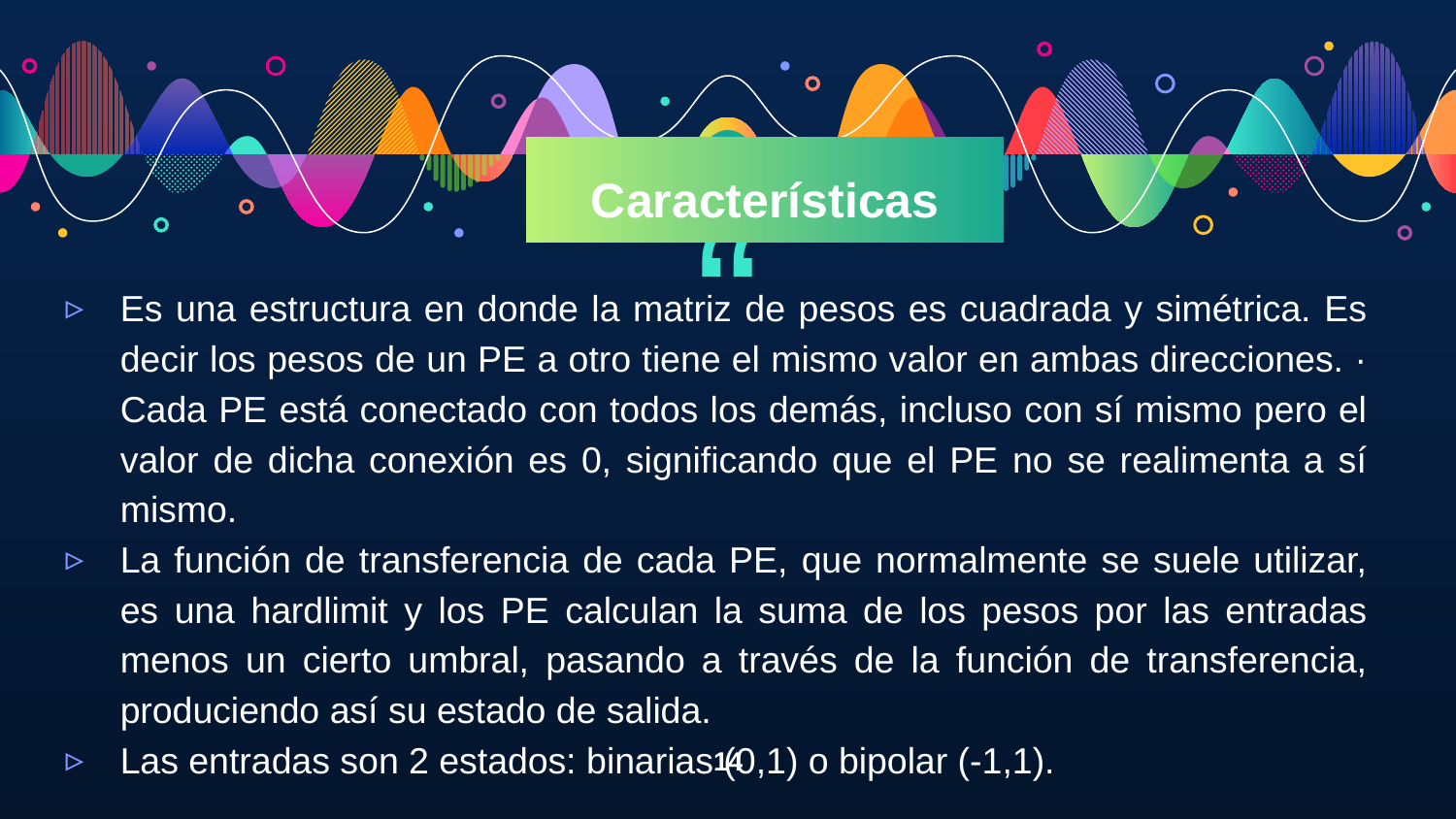

Características
Es una estructura en donde la matriz de pesos es cuadrada y simétrica. Es decir los pesos de un PE a otro tiene el mismo valor en ambas direcciones. · Cada PE está conectado con todos los demás, incluso con sí mismo pero el valor de dicha conexión es 0, significando que el PE no se realimenta a sí mismo.
La función de transferencia de cada PE, que normalmente se suele utilizar, es una hardlimit y los PE calculan la suma de los pesos por las entradas menos un cierto umbral, pasando a través de la función de transferencia, produciendo así su estado de salida.
Las entradas son 2 estados: binarias (0,1) o bipolar (-1,1).

14